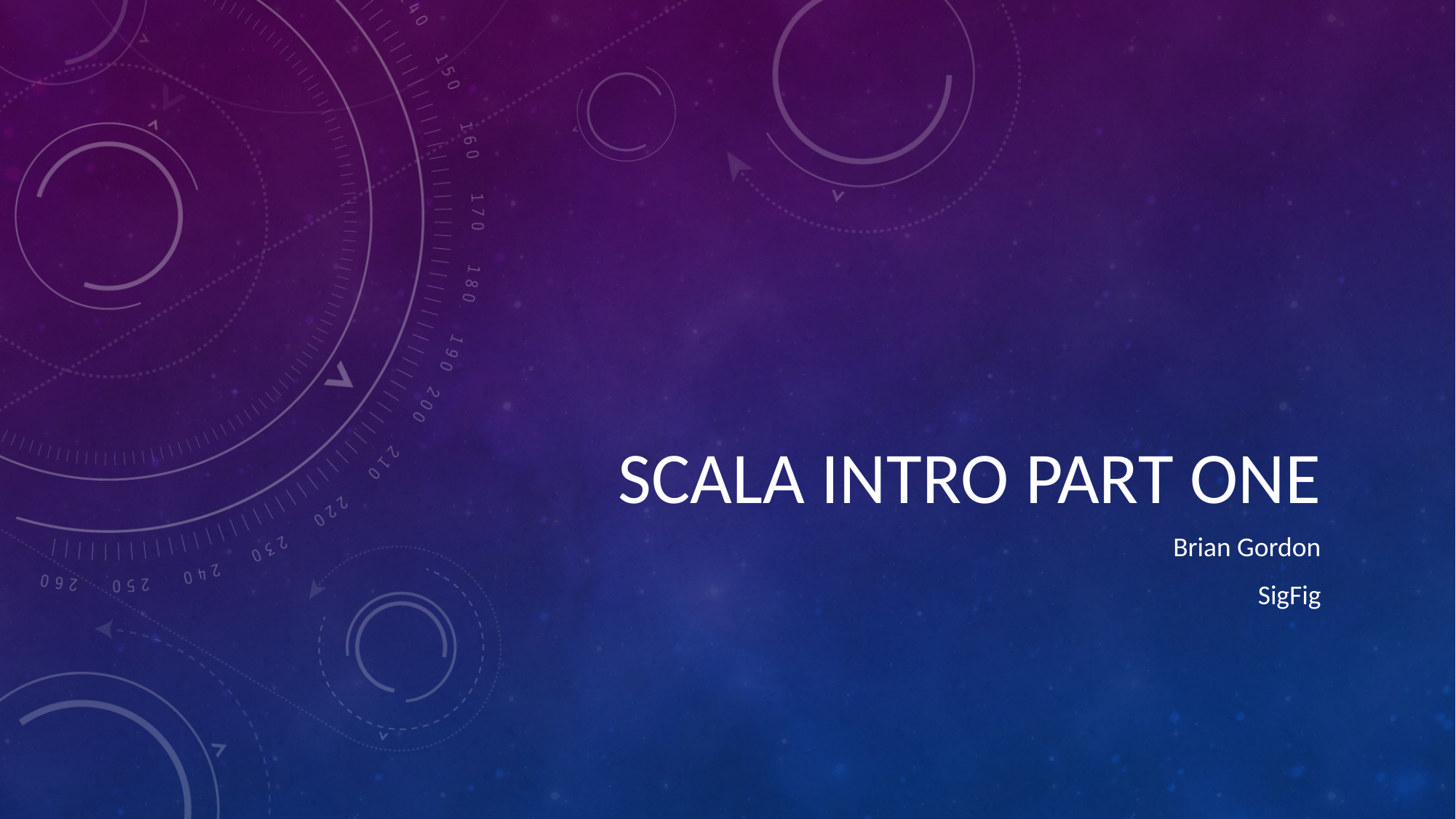

# Scala intro part one
Brian Gordon
SigFig